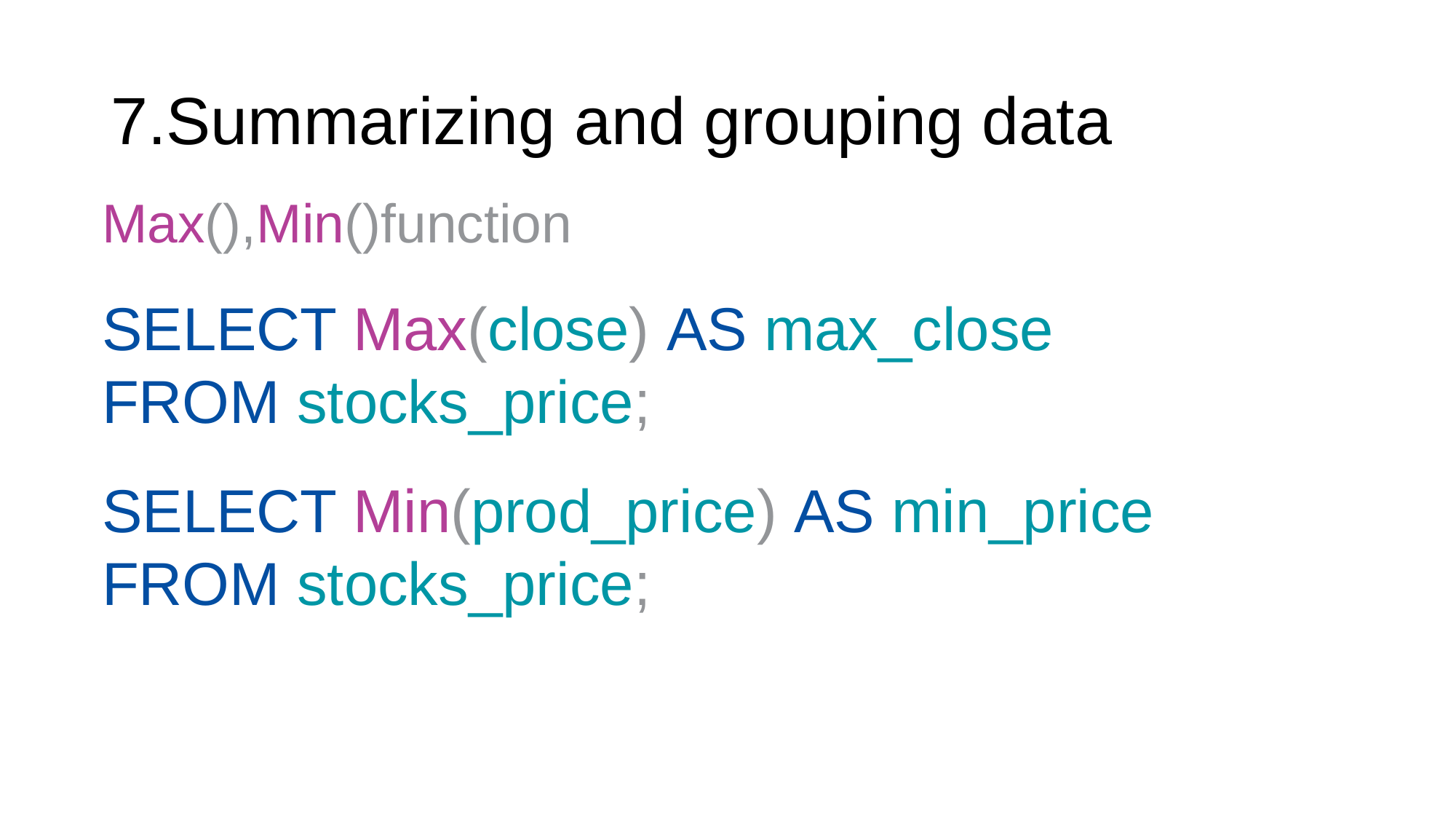

# 7.Summarizing and grouping data
Max(),Min()function

SELECT Max(close) AS max_close
FROM stocks_price;

SELECT Min(prod_price) AS min_price
FROM stocks_price;
59